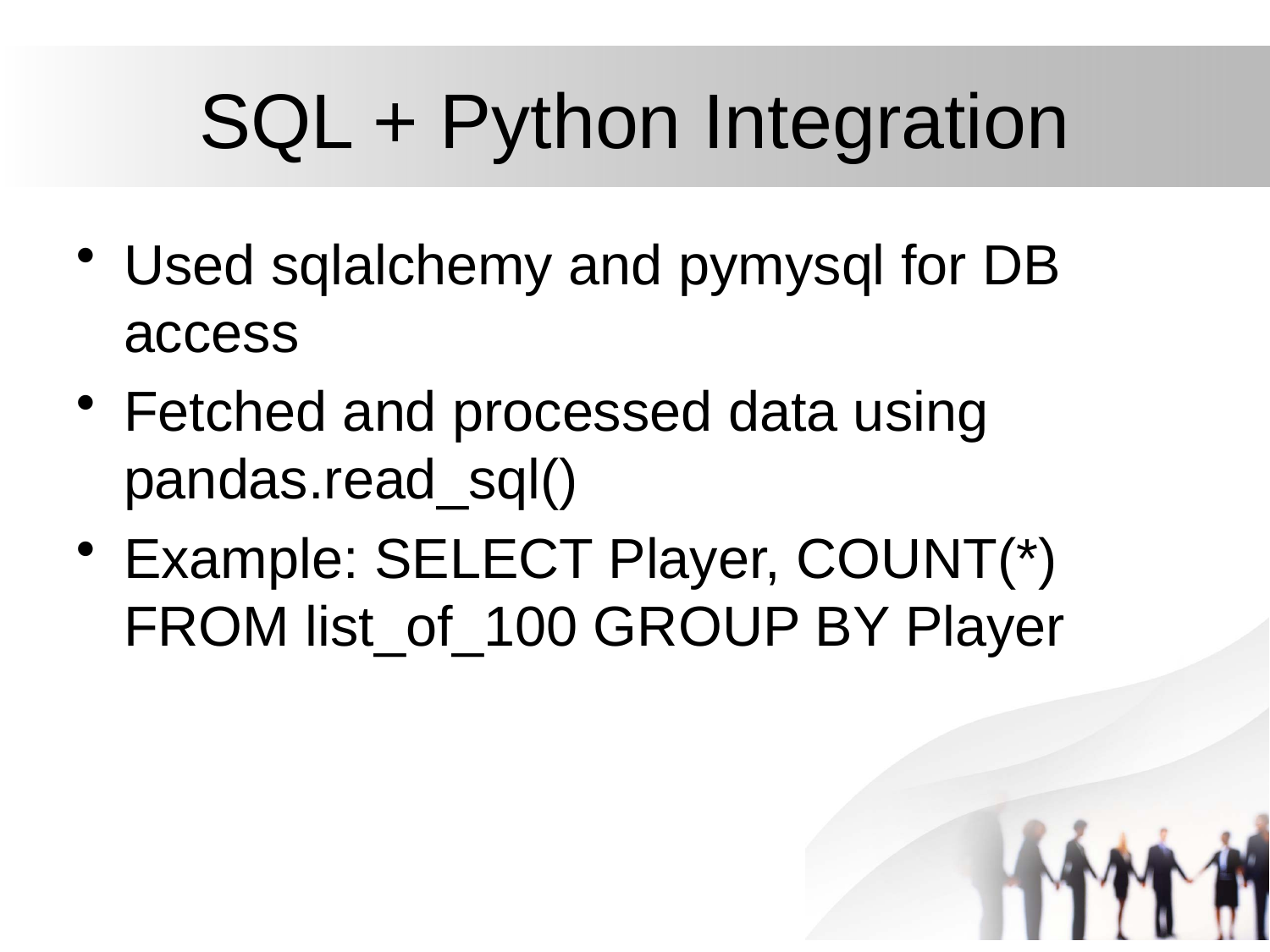

# SQL + Python Integration
Used sqlalchemy and pymysql for DB access
Fetched and processed data using pandas.read_sql()
Example: SELECT Player, COUNT(*) FROM list_of_100 GROUP BY Player